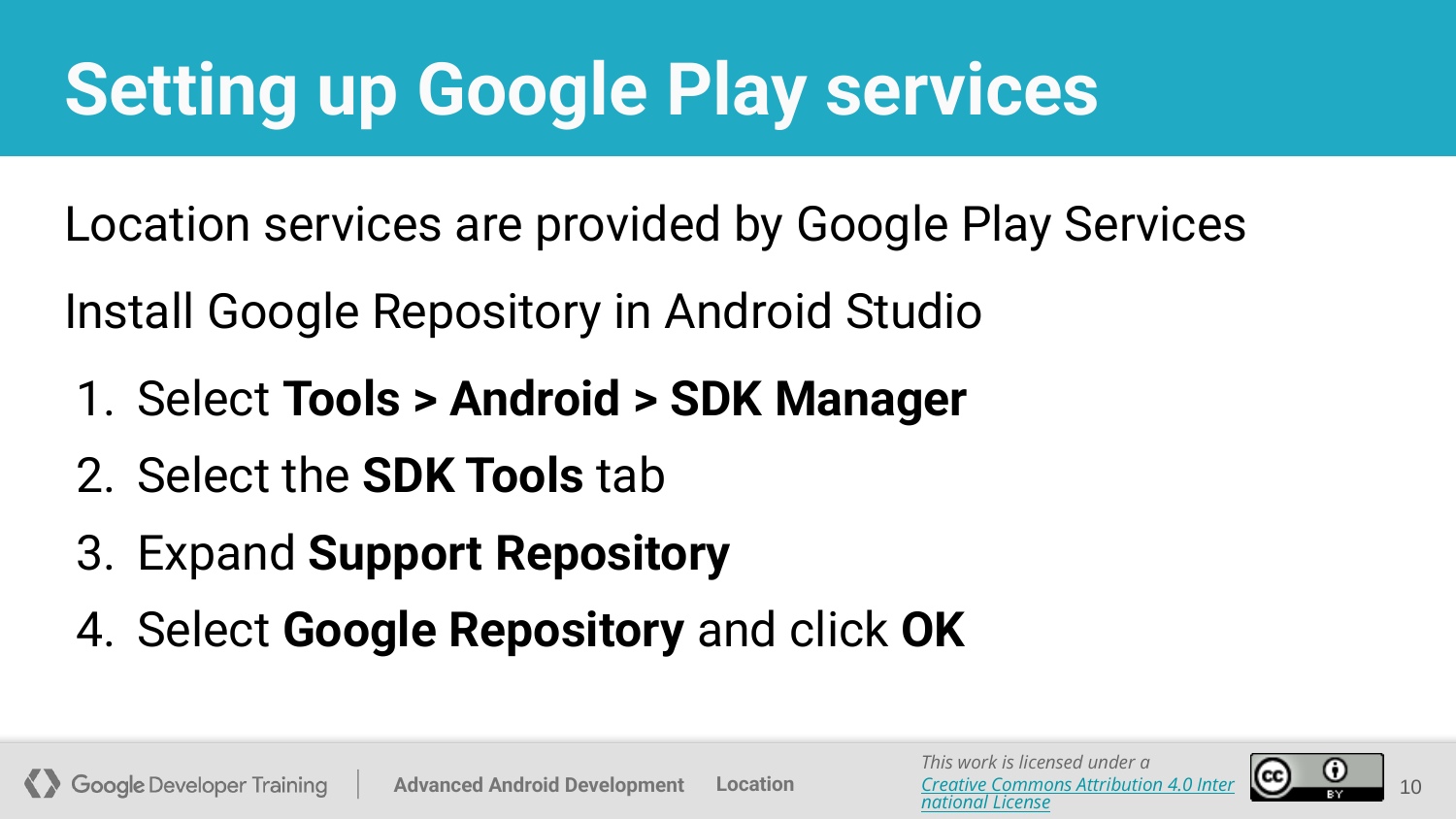

# Setting up Google Play services
Location services are provided by Google Play Services
Install Google Repository in Android Studio
Select Tools > Android > SDK Manager
Select the SDK Tools tab
Expand Support Repository
Select Google Repository and click OK

10